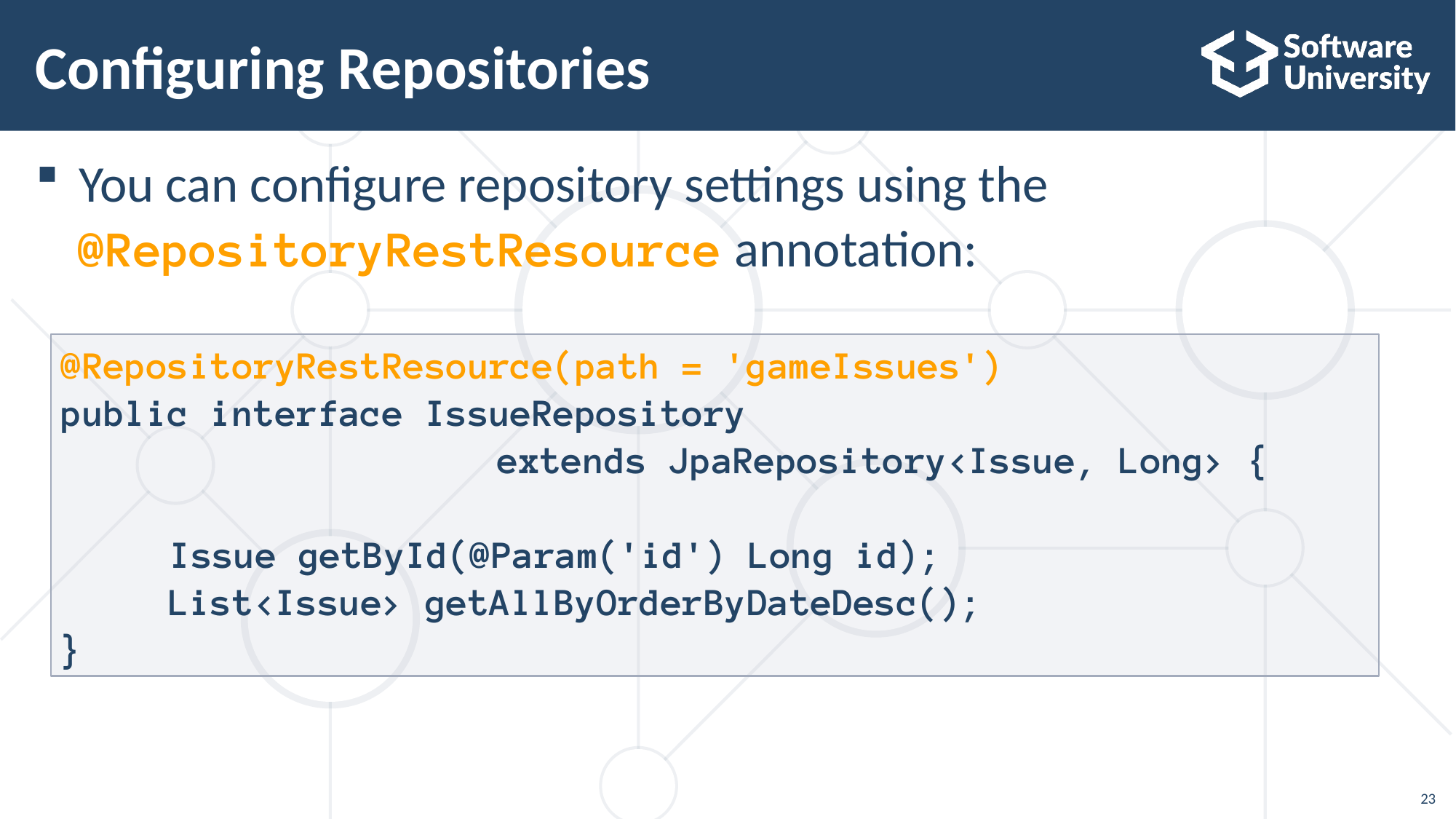

# Configuring Repositories
You can configure repository settings using the @RepositoryRestResource annotation:

@RepositoryRestResource(path = 'gameIssues')
public interface IssueRepository
				extends JpaRepository<Issue, Long> {

	Issue getById(@Param('id') Long id);
     List<Issue> getAllByOrderByDateDesc();
}
23